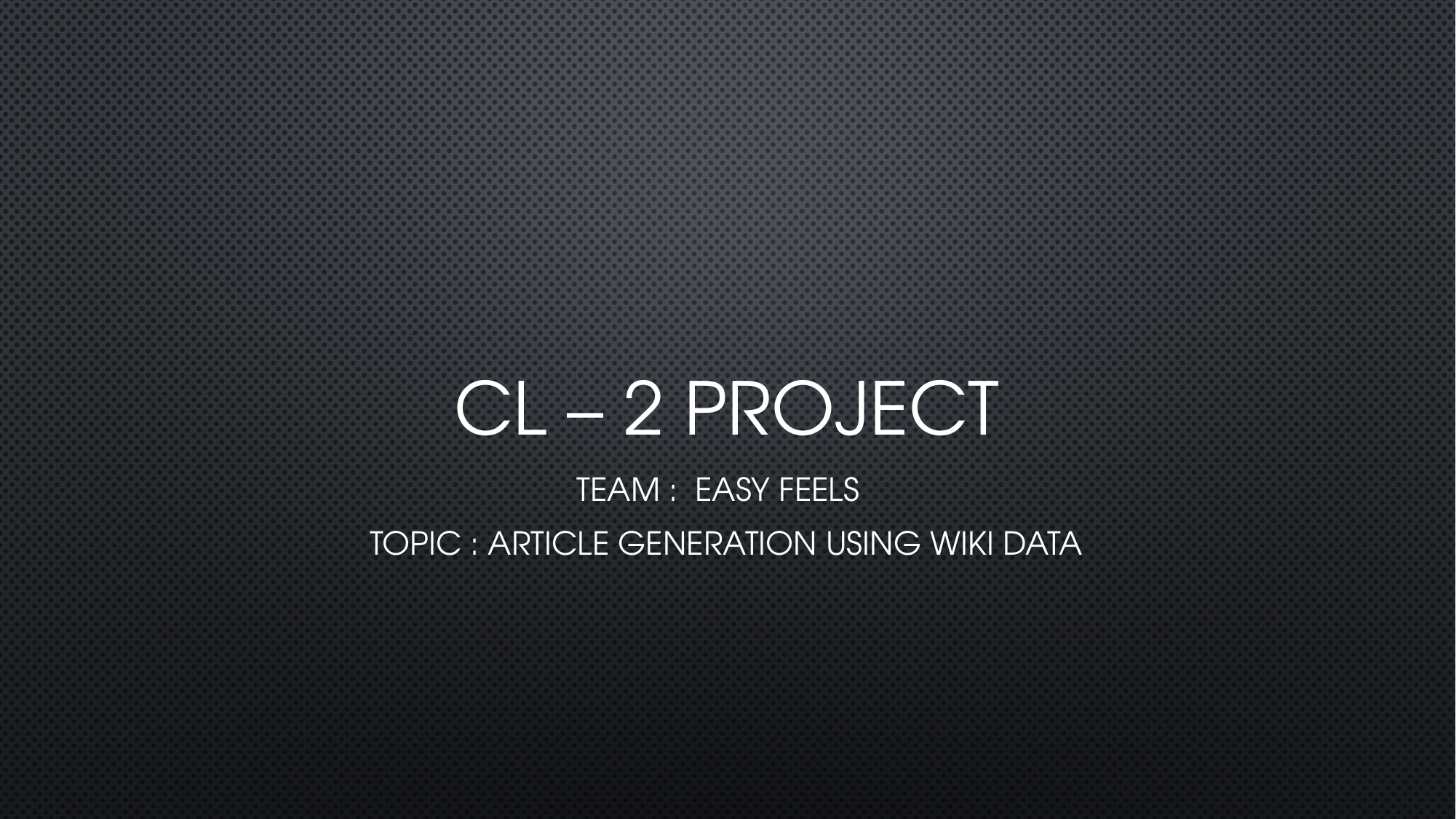

# Cl – 2 Project
Team :  Easy Feels
Topic : Article Generation using wiki data